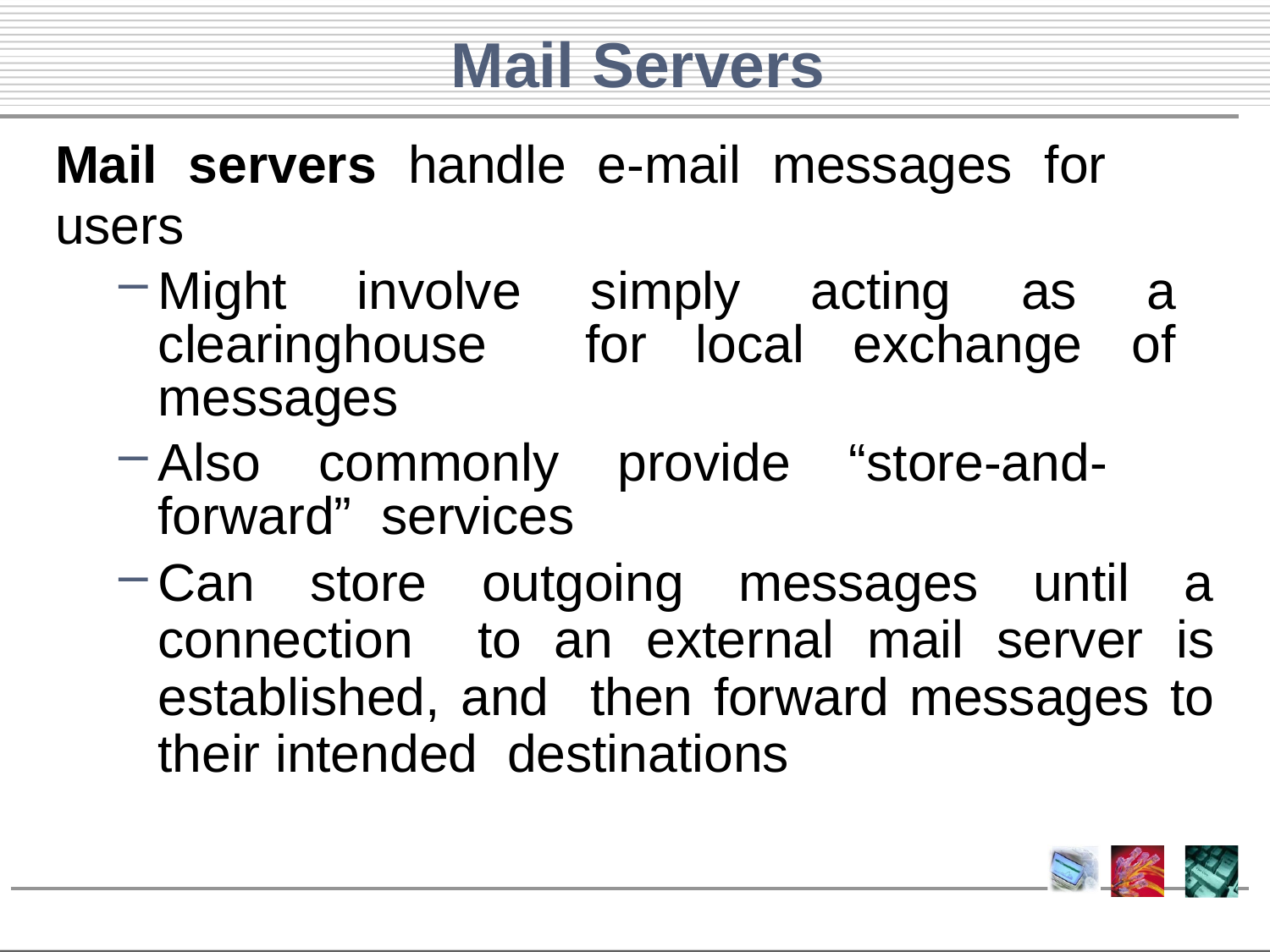

# Mail Servers

Mail servers handle e-mail messages for  users
Might involve simply acting as a clearinghouse  for local exchange of messages
Also commonly provide “store-and-forward”  services
Can store outgoing messages until a connection  to an external mail server is established, and  then forward messages to their intended  destinations